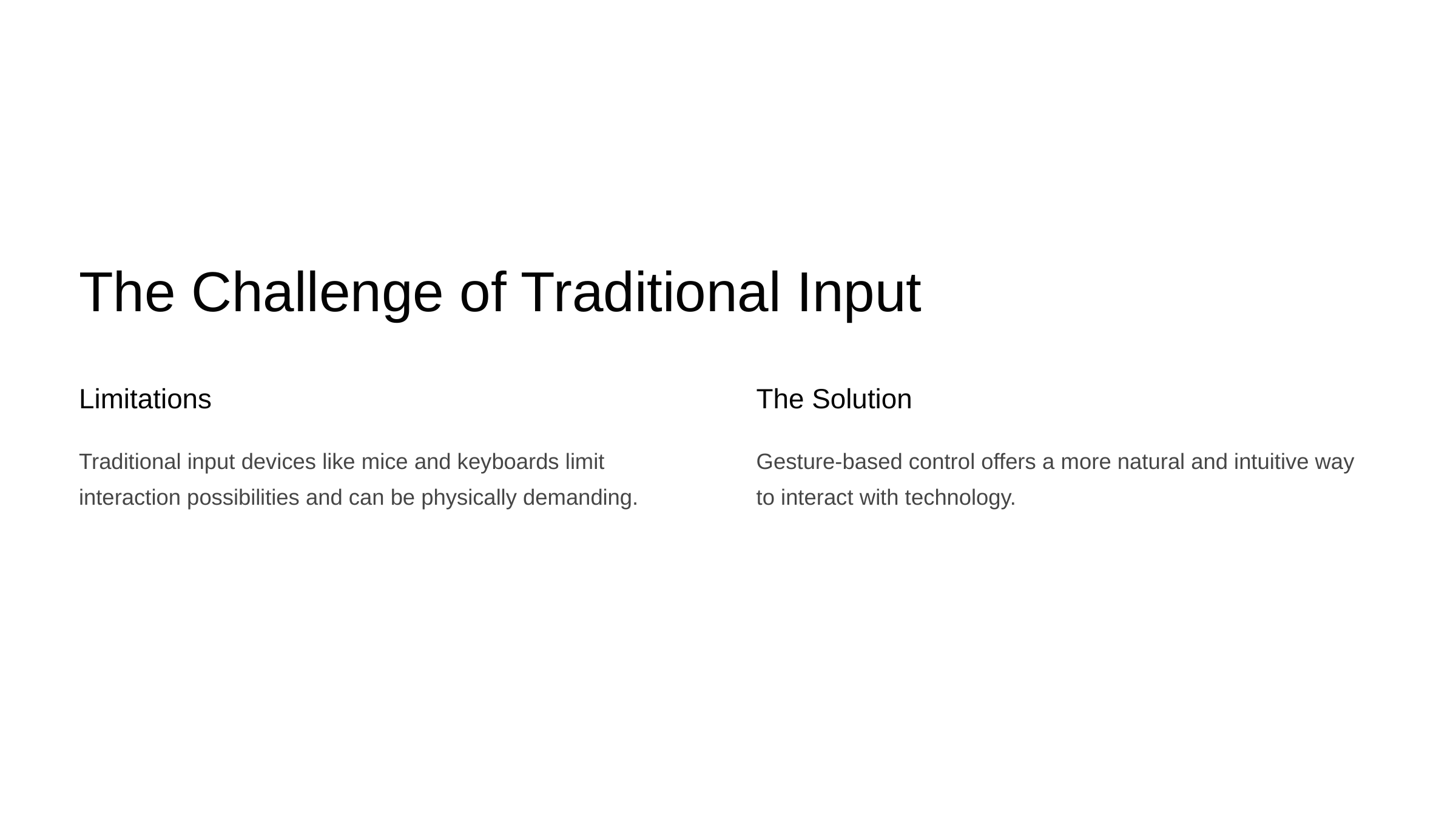

The Challenge of Traditional Input
Limitations
The Solution
Traditional input devices like mice and keyboards limit interaction possibilities and can be physically demanding.
Gesture-based control offers a more natural and intuitive way to interact with technology.